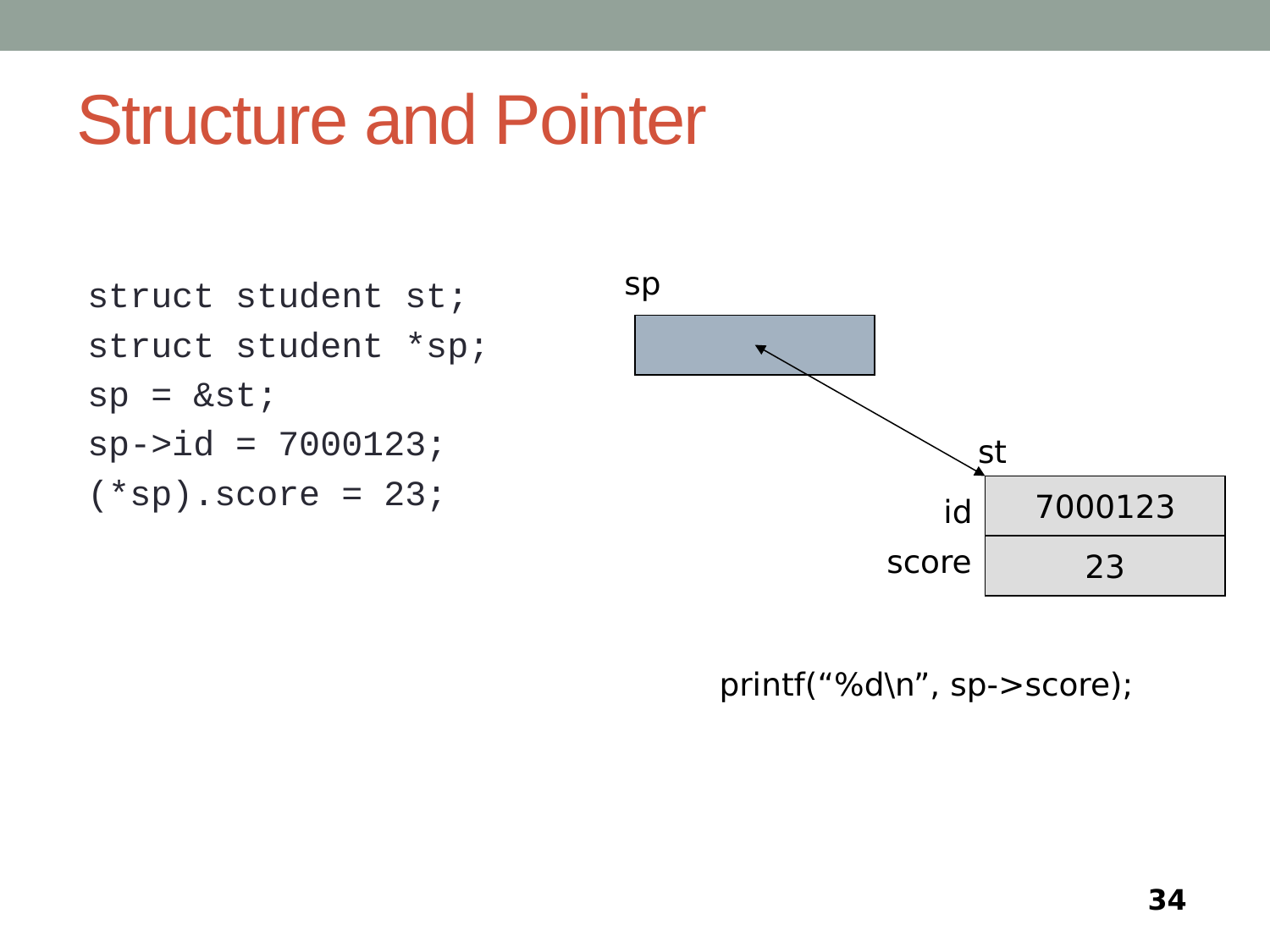

# Structure and Pointer
sp
struct student st;
struct student *sp;
sp = &st;
sp->id = 7000123;
(*sp).score = 23;

st
7000123
id
score
23
printf(“%d\n”, sp->score);
34